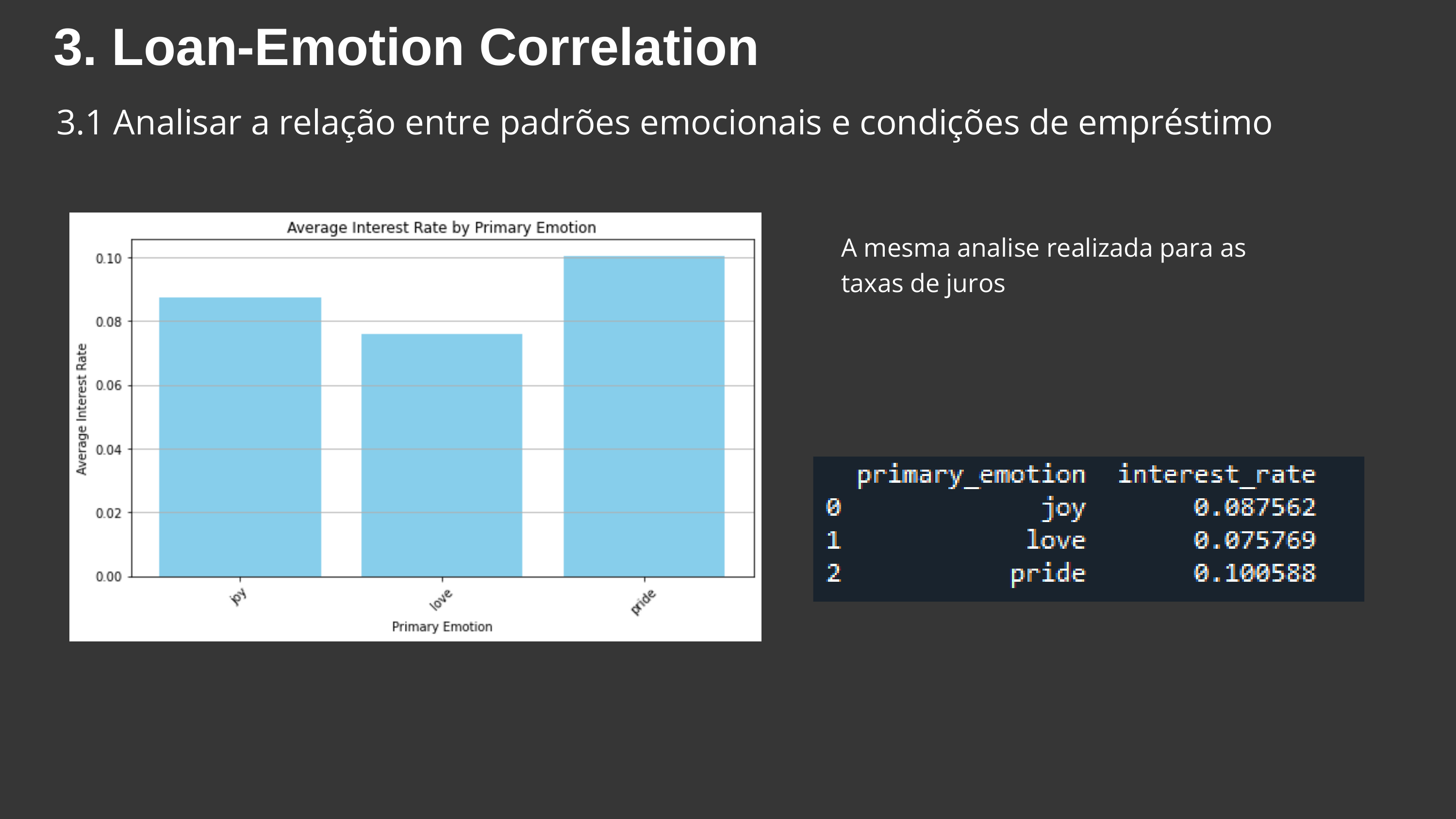

3. Loan-Emotion Correlation
3.1 Analisar a relação entre padrões emocionais e condições de empréstimo

A mesma analise realizada para as taxas de juros